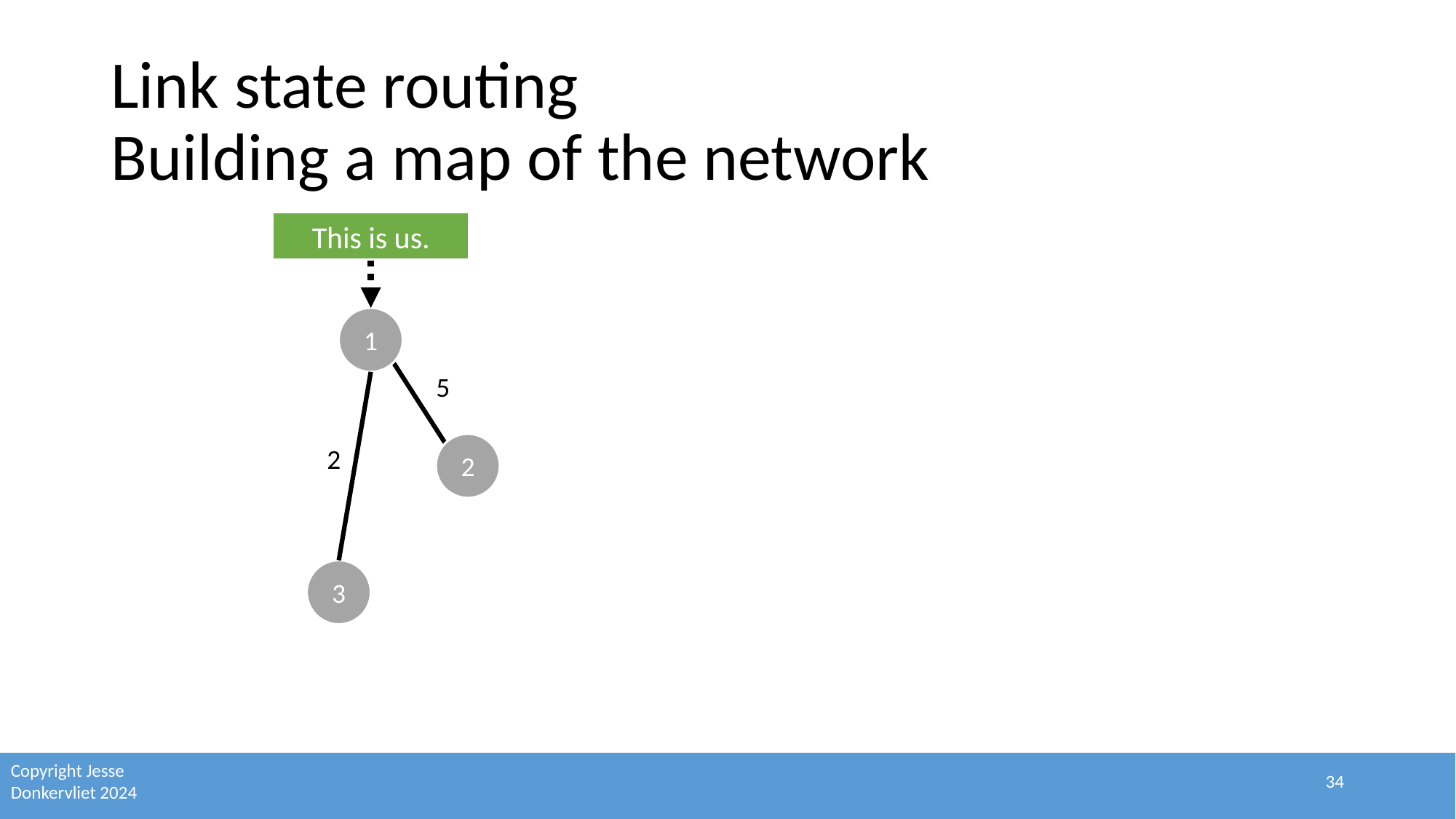

# Link state routing Building a map of the network
This is us.
1
5
2
2
3

34